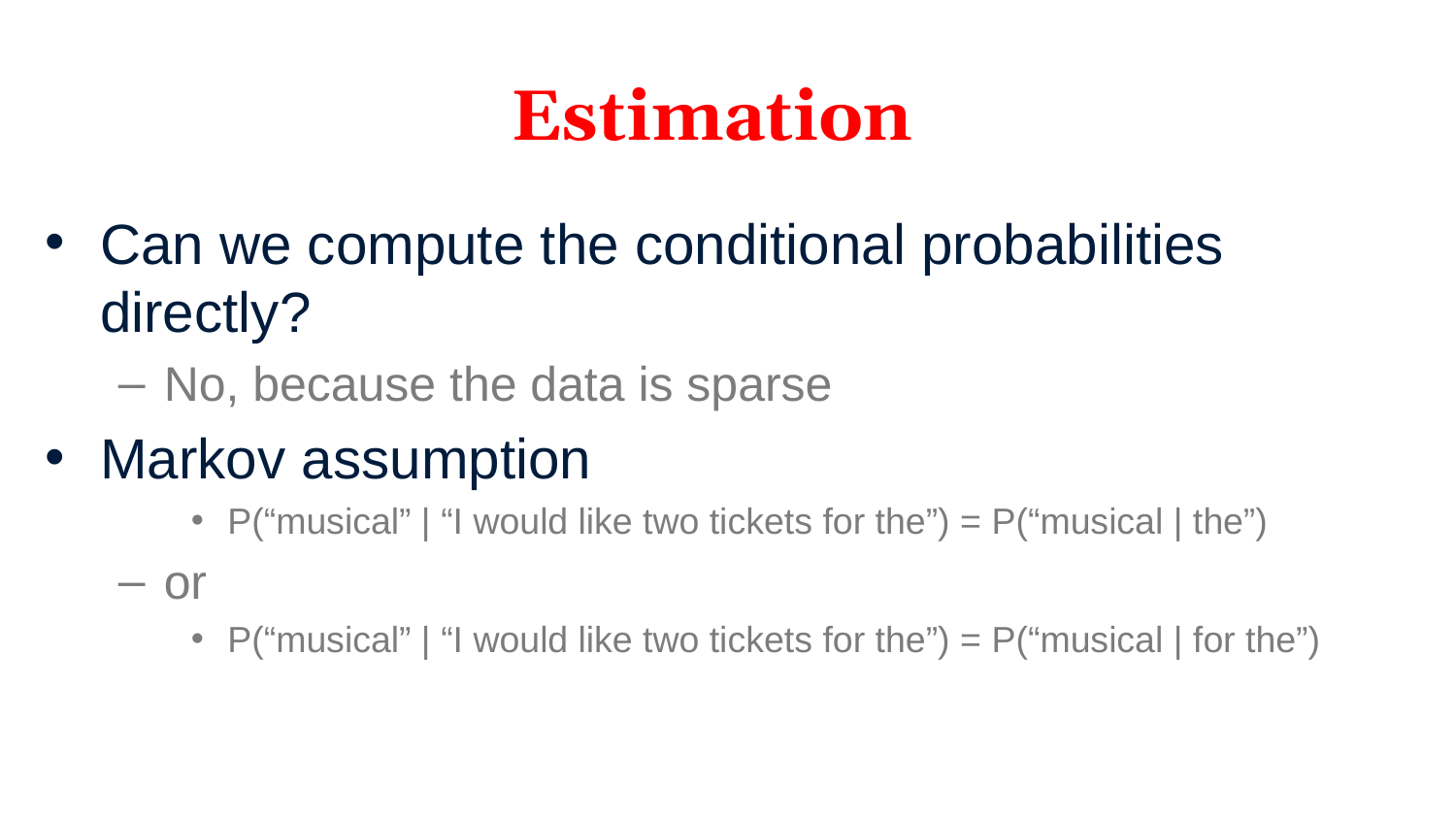

# Estimation
Can we compute the conditional probabilities directly?
No, because the data is sparse
Markov assumption
P(“musical” | “I would like two tickets for the”) = P(“musical | the”)
or
P(“musical” | “I would like two tickets for the”) = P(“musical | for the”)